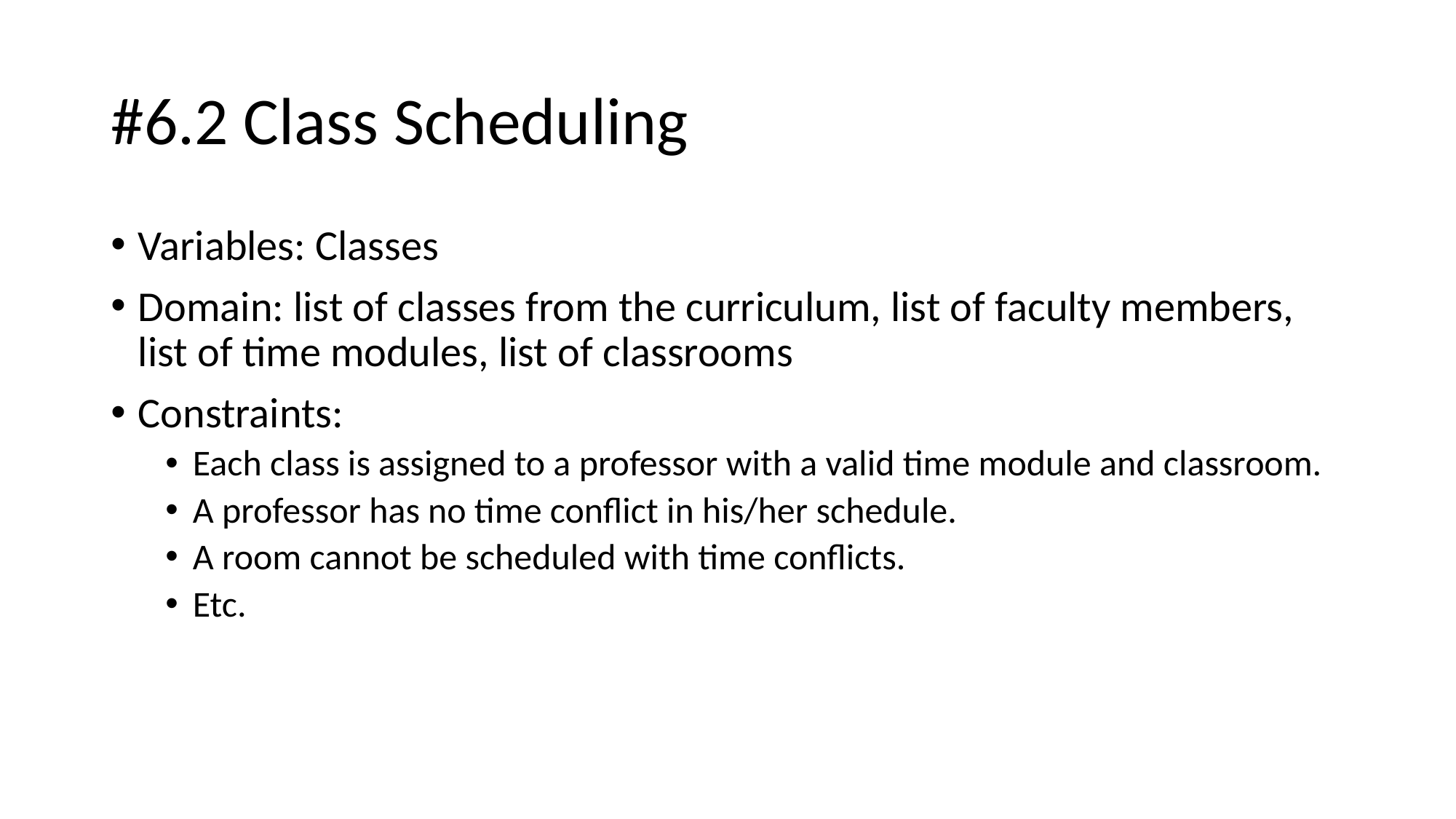

# #6.2 Class Scheduling
Variables: Classes
Domain: list of classes from the curriculum, list of faculty members, list of time modules, list of classrooms
Constraints:
Each class is assigned to a professor with a valid time module and classroom.
A professor has no time conflict in his/her schedule.
A room cannot be scheduled with time conflicts.
Etc.